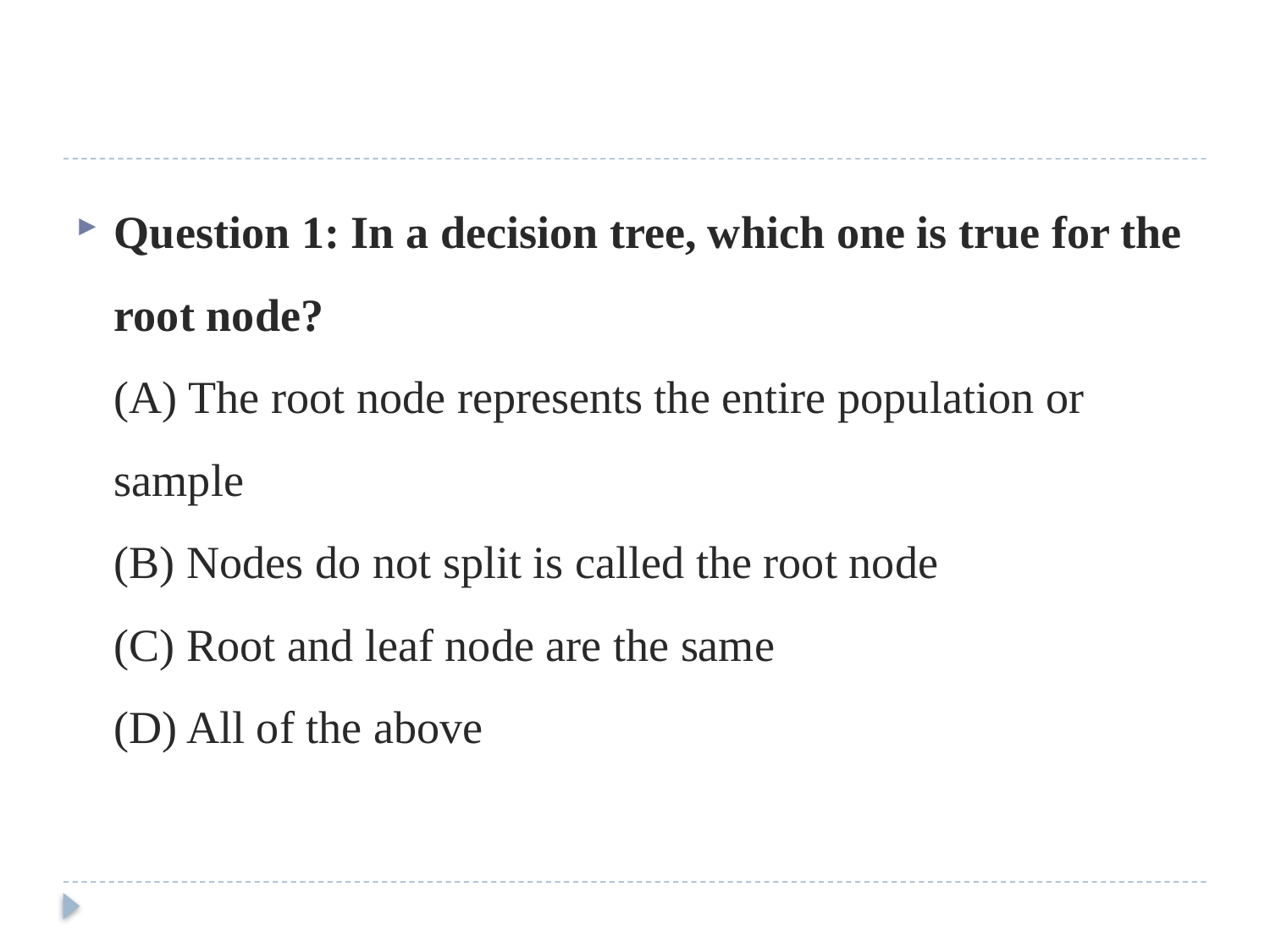

#
Question 1: In a decision tree, which one is true for the root node?
(A) The root node represents the entire population or sample
(B) Nodes do not split is called the root node
(C) Root and leaf node are the same
(D) All of the above